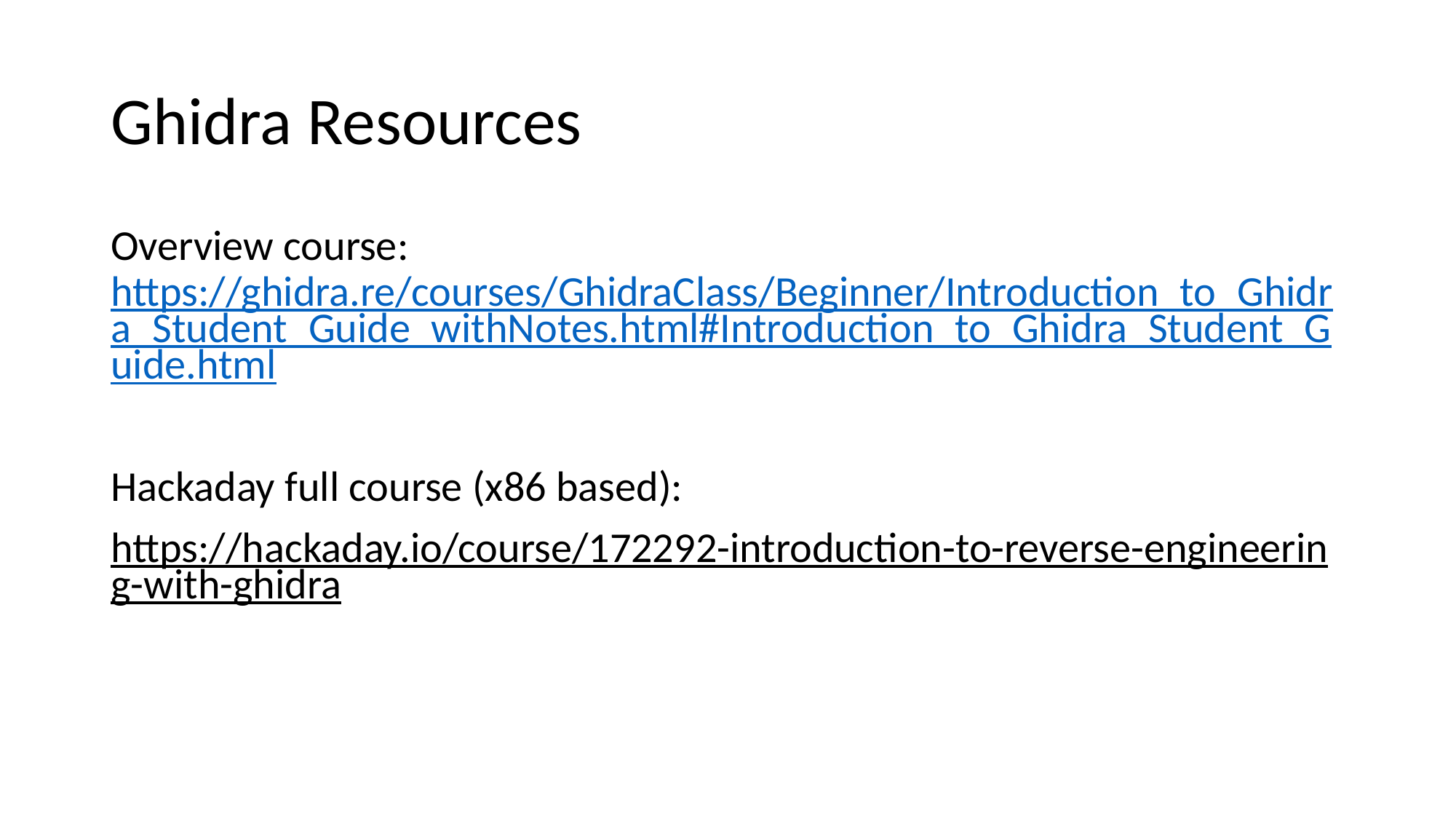

# Ghidra Resources
Overview course: https://ghidra.re/courses/GhidraClass/Beginner/Introduction_to_Ghidra_Student_Guide_withNotes.html#Introduction_to_Ghidra_Student_Guide.html

Hackaday full course (x86 based):
https://hackaday.io/course/172292-introduction-to-reverse-engineering-with-ghidra